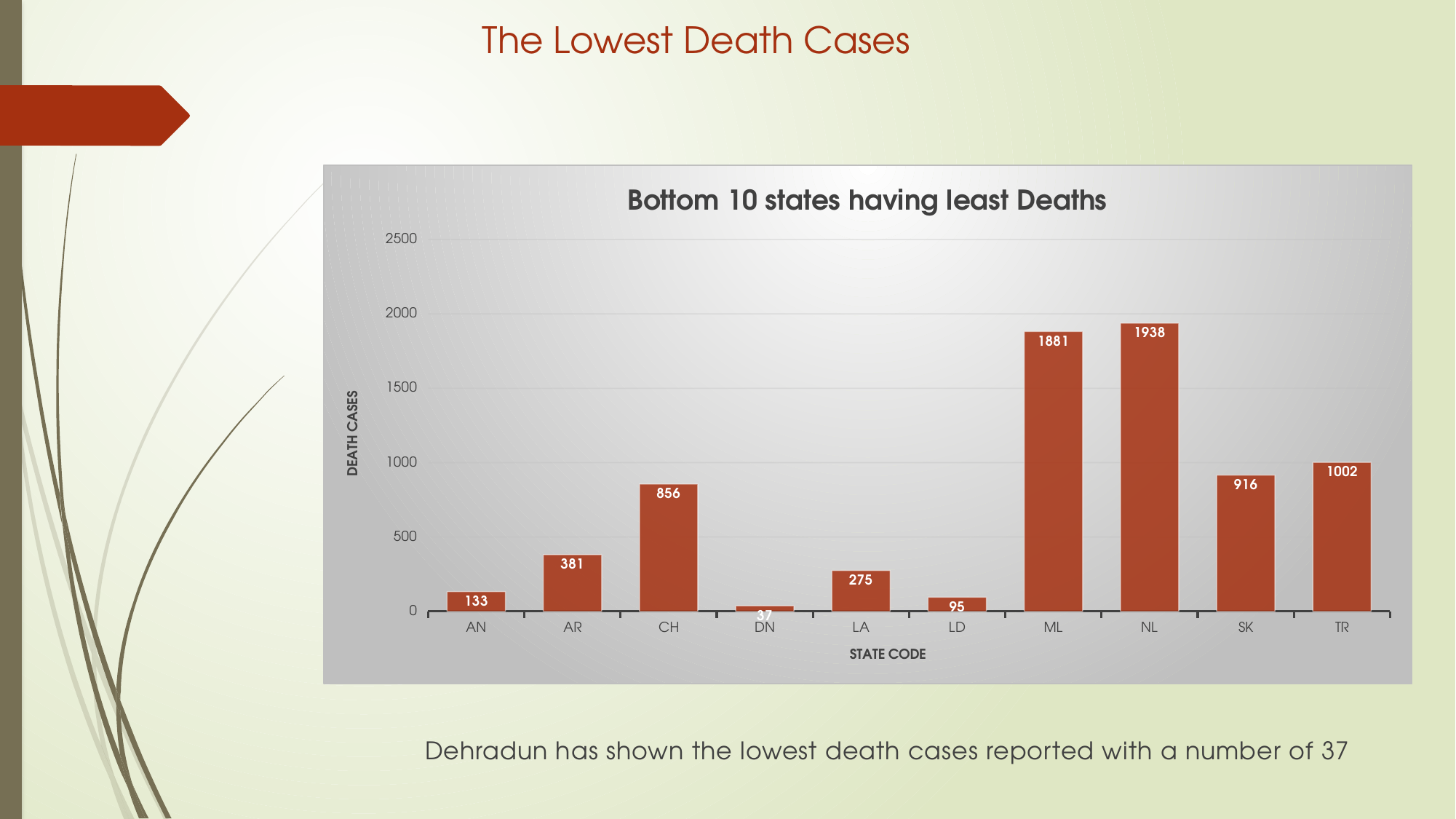

The Lowest Death Cases

### Chart: Bottom 10 states having least Deaths

| Category | Total |
|---|---|
| AN | 133.0 |
| AR | 381.0 |
| CH | 856.0 |
| DN | 37.0 |
| LA | 275.0 |
| LD | 95.0 |
| ML | 1881.0 |
| NL | 1938.0 |
| SK | 916.0 |
| TR | 1002.0 |
Dehradun has shown the lowest death cases reported with a number of 37